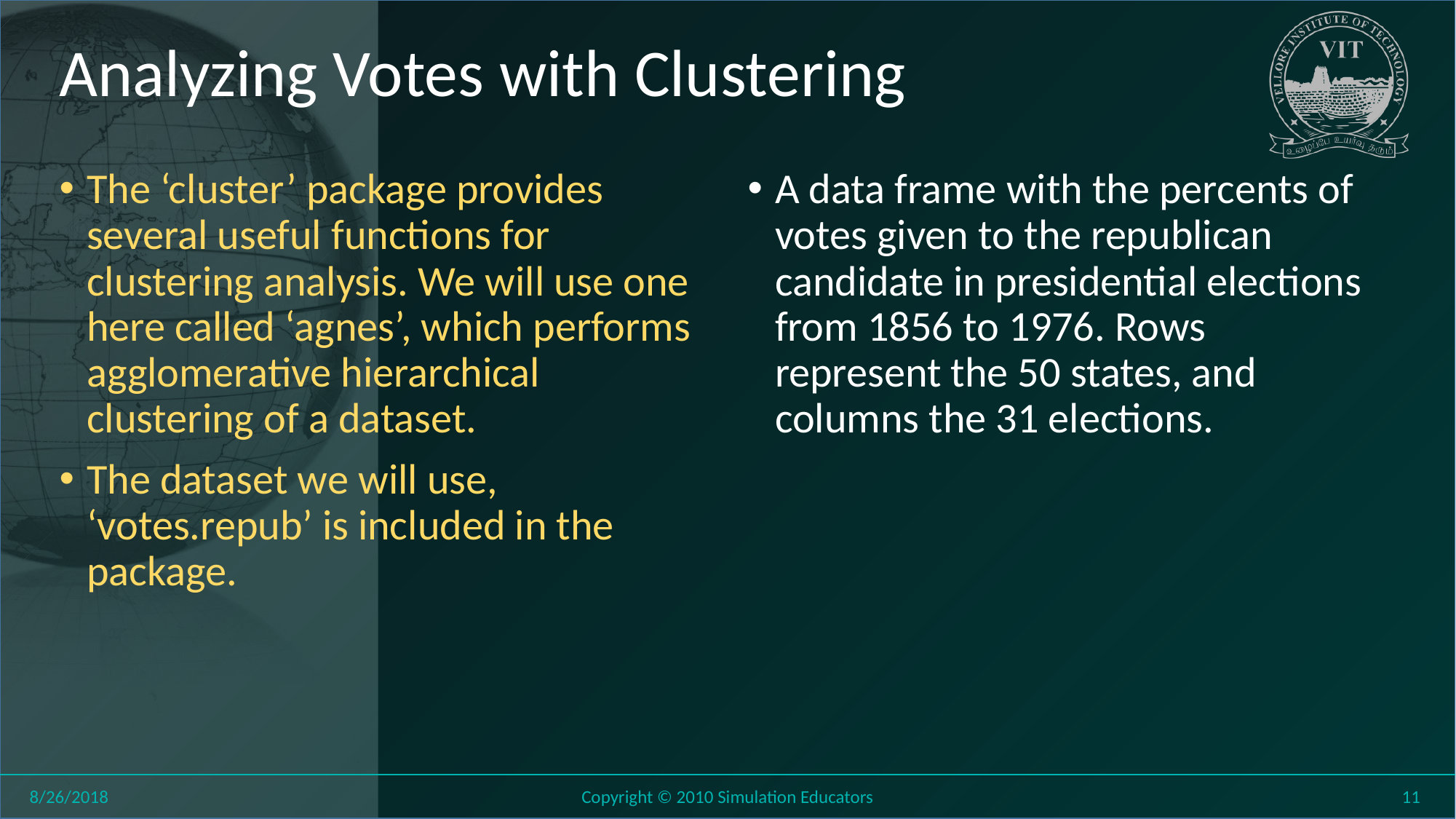

# Analyzing Votes with Clustering
The ‘cluster’ package provides several useful functions for clustering analysis. We will use one here called ‘agnes’, which performs agglomerative hierarchical clustering of a dataset.
The dataset we will use, ‘votes.repub’ is included in the package.

A data frame with the percents of votes given to the republican candidate in presidential elections from 1856 to 1976. Rows represent the 50 states, and columns the 31 elections.
8/26/2018
Copyright © 2010 Simulation Educators
11